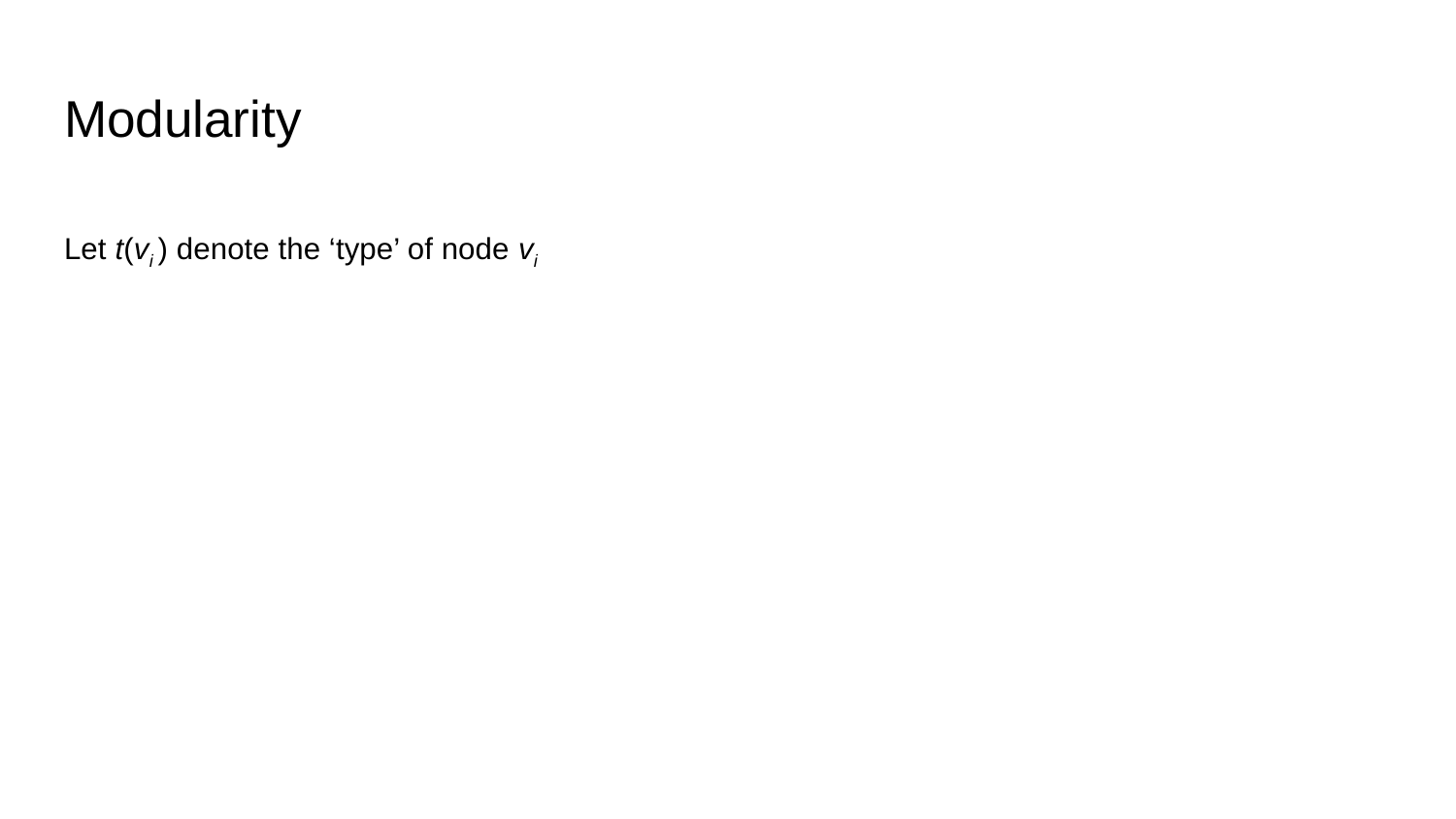

Modularity
Let t(vi ) denote the ‘type’ of node vi